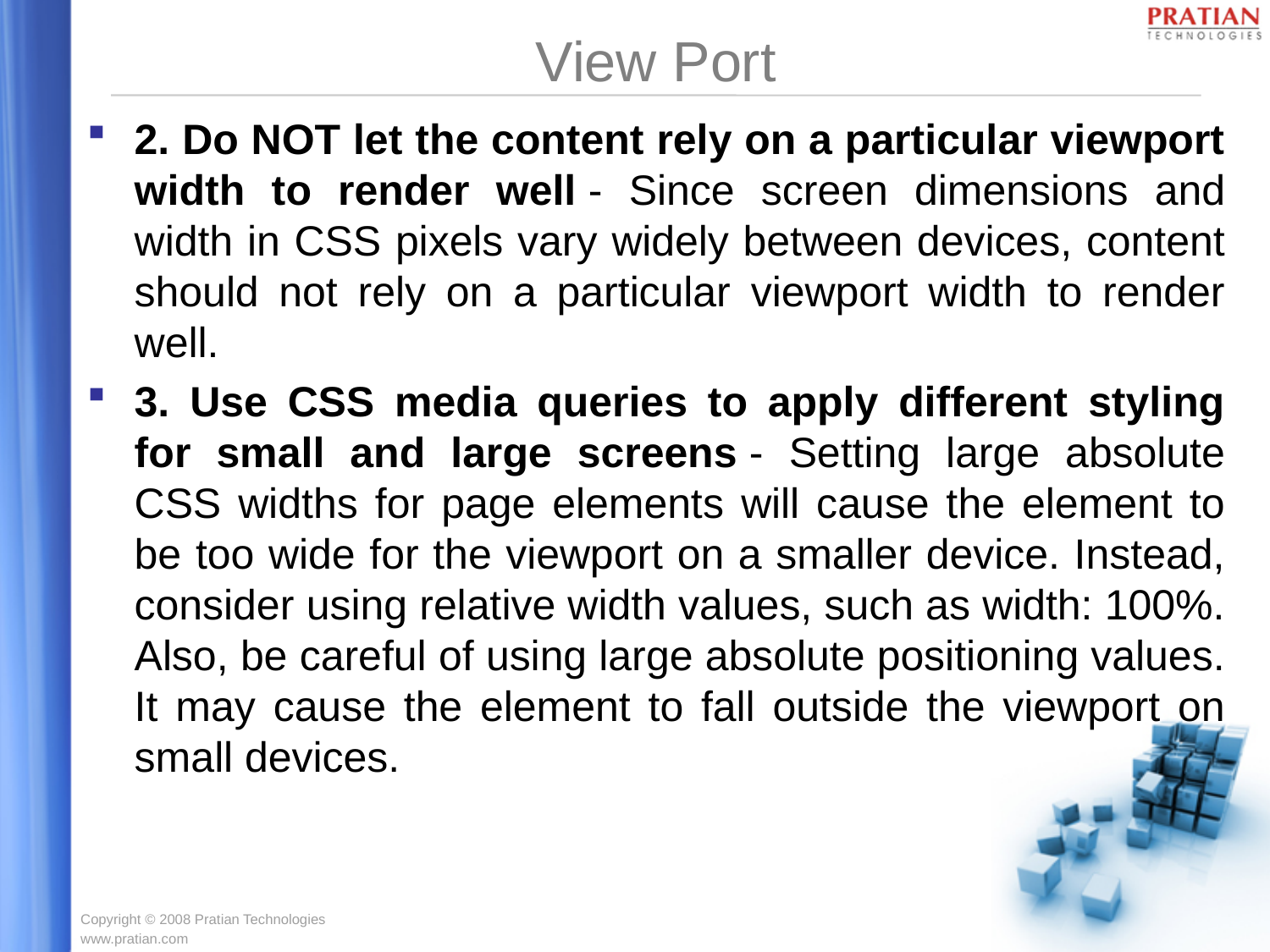

# View Port
2. Do NOT let the content rely on a particular viewport width to render well - Since screen dimensions and width in CSS pixels vary widely between devices, content should not rely on a particular viewport width to render well.
3. Use CSS media queries to apply different styling for small and large screens - Setting large absolute CSS widths for page elements will cause the element to be too wide for the viewport on a smaller device. Instead, consider using relative width values, such as width: 100%. Also, be careful of using large absolute positioning values. It may cause the element to fall outside the viewport on small devices.